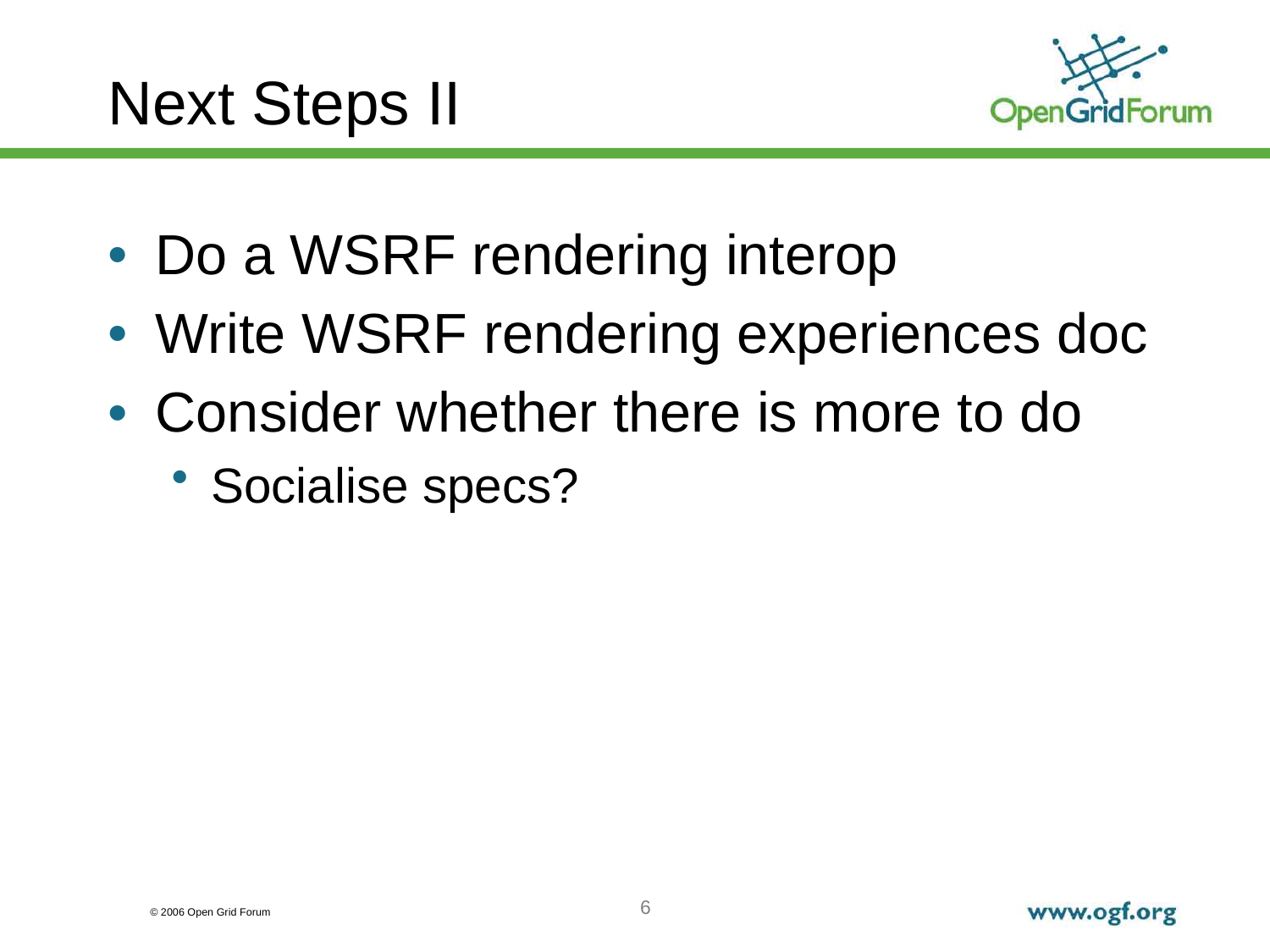

# Next Steps II
Do a WSRF rendering interop
Write WSRF rendering experiences doc
Consider whether there is more to do
Socialise specs?

6